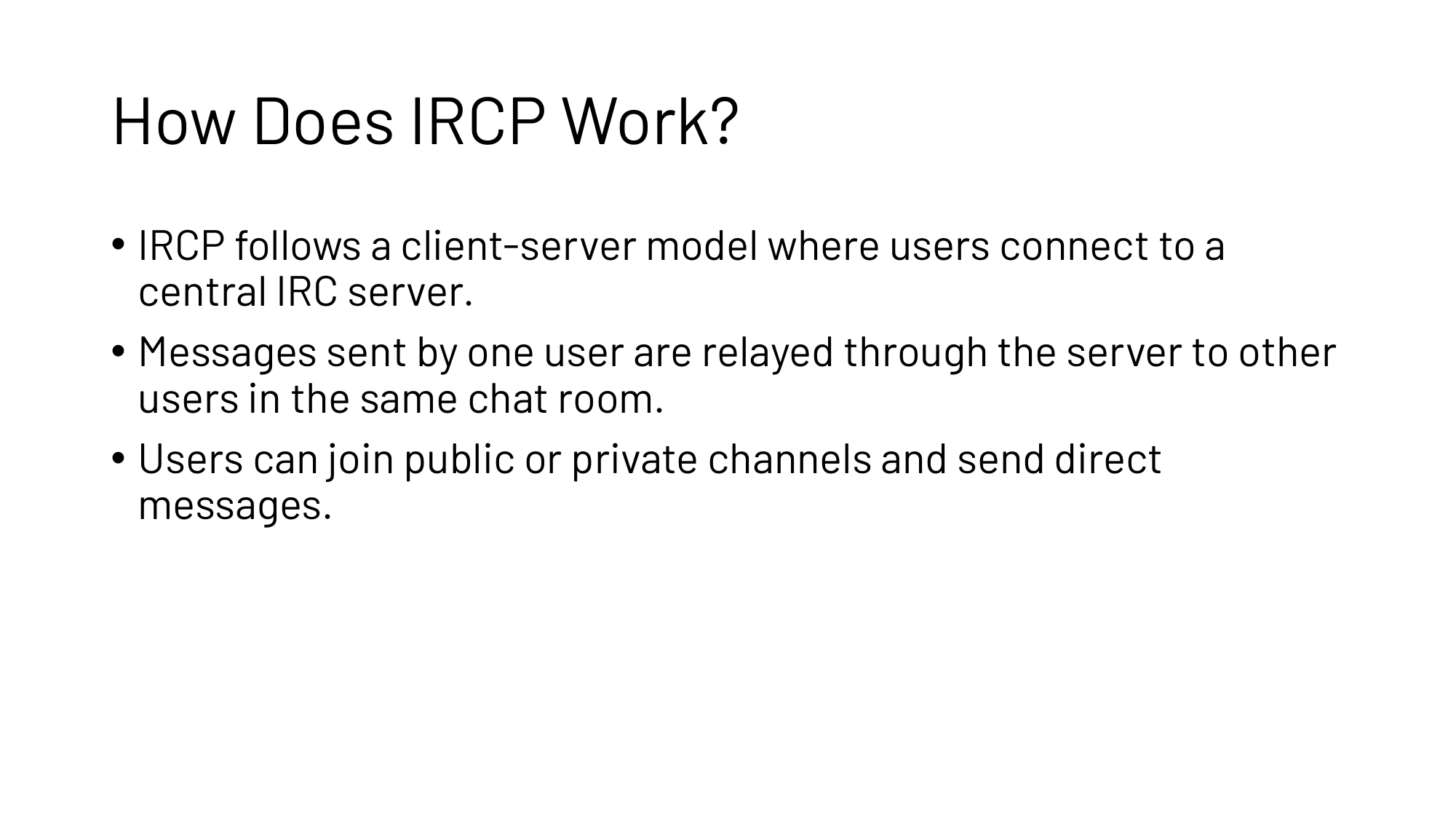

# How Does IRCP Work?
IRCP follows a client-server model where users connect to a central IRC server.
Messages sent by one user are relayed through the server to other users in the same chat room.
Users can join public or private channels and send direct messages.